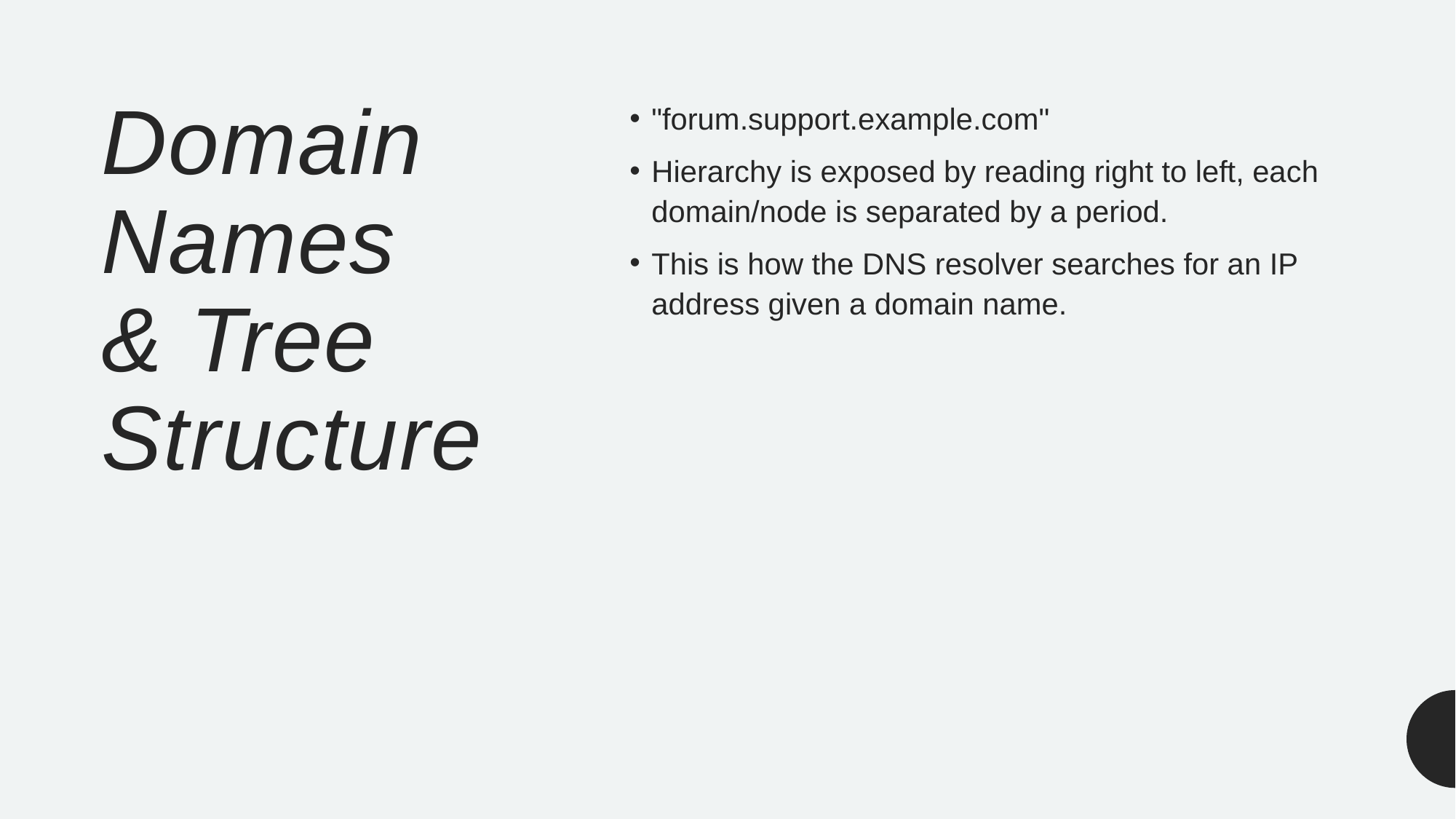

# Domain Names & Tree Structure
"forum.support.example.com"
Hierarchy is exposed by reading right to left, each domain/node is separated by a period.
This is how the DNS resolver searches for an IP address given a domain name.